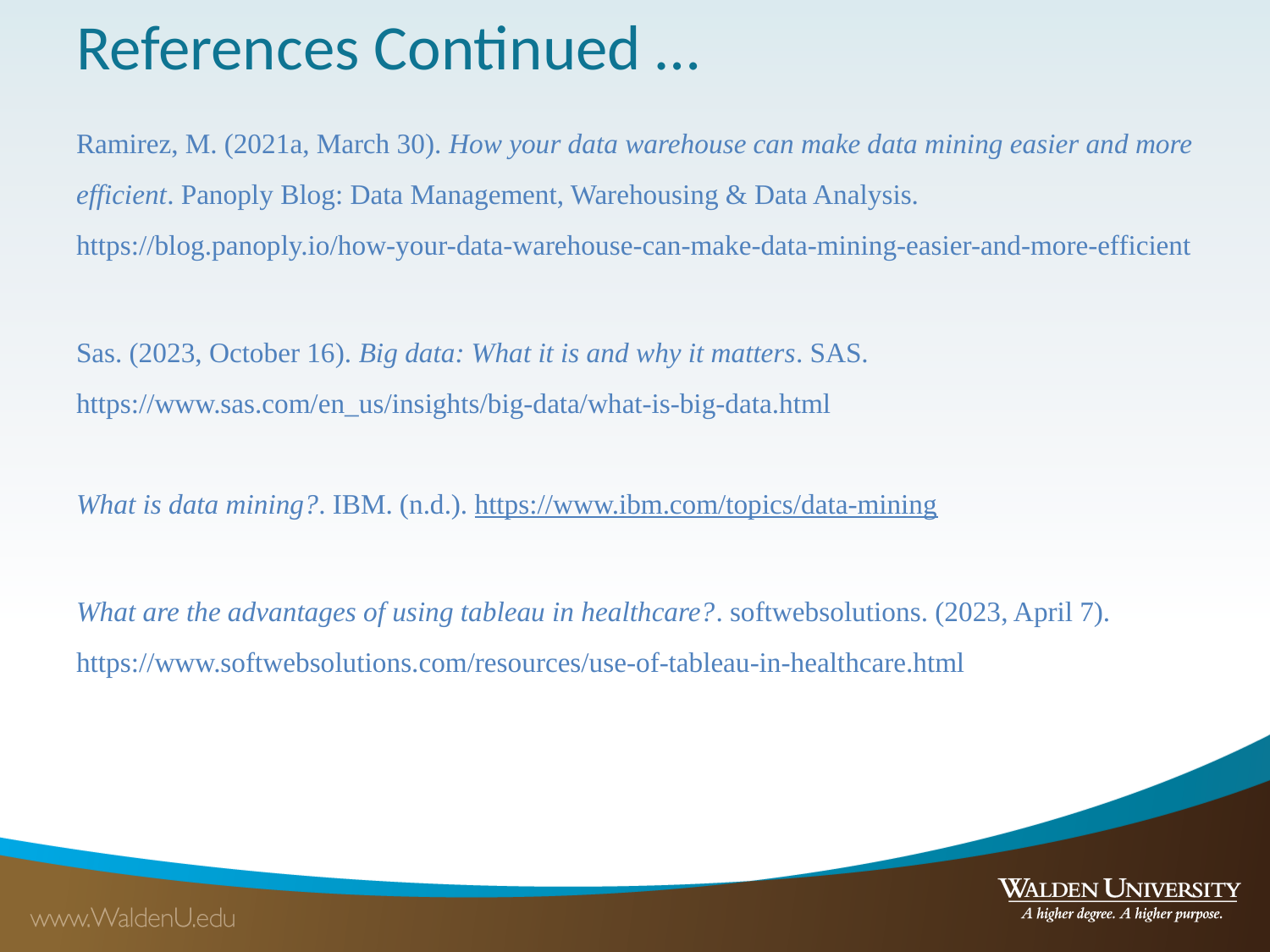

# References Continued …
Ramirez, M. (2021a, March 30). How your data warehouse can make data mining easier and more efficient. Panoply Blog: Data Management, Warehousing & Data Analysis. https://blog.panoply.io/how-your-data-warehouse-can-make-data-mining-easier-and-more-efficient

Sas. (2023, October 16). Big data: What it is and why it matters. SAS. https://www.sas.com/en_us/insights/big-data/what-is-big-data.html

What is data mining?. IBM. (n.d.). https://www.ibm.com/topics/data-mining

What are the advantages of using tableau in healthcare?. softwebsolutions. (2023, April 7). https://www.softwebsolutions.com/resources/use-of-tableau-in-healthcare.html